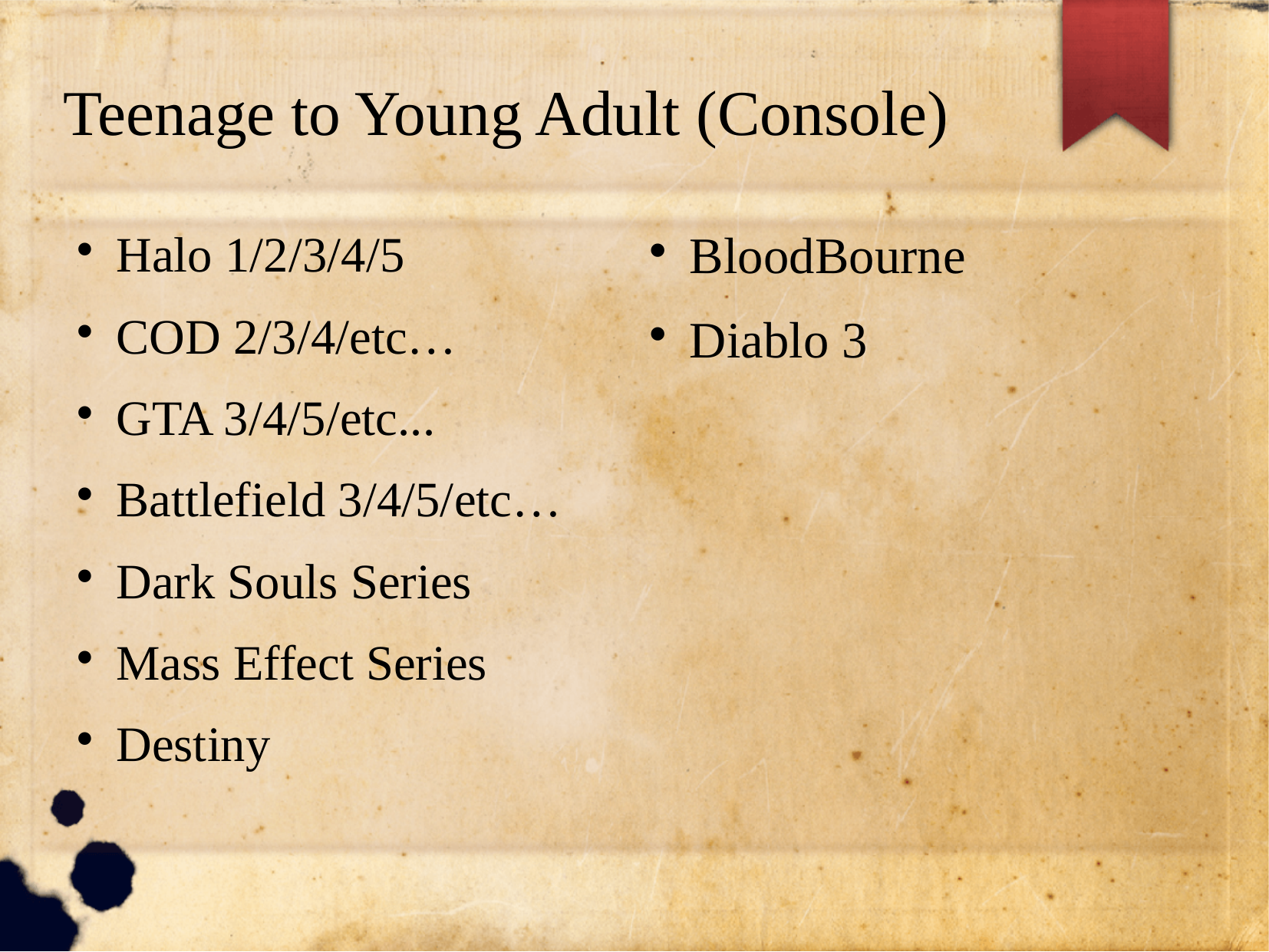

Teenage to Young Adult (Console)
Halo 1/2/3/4/5
COD 2/3/4/etc…
GTA 3/4/5/etc...
Battlefield 3/4/5/etc…
Dark Souls Series
Mass Effect Series
Destiny
BloodBourne
Diablo 3